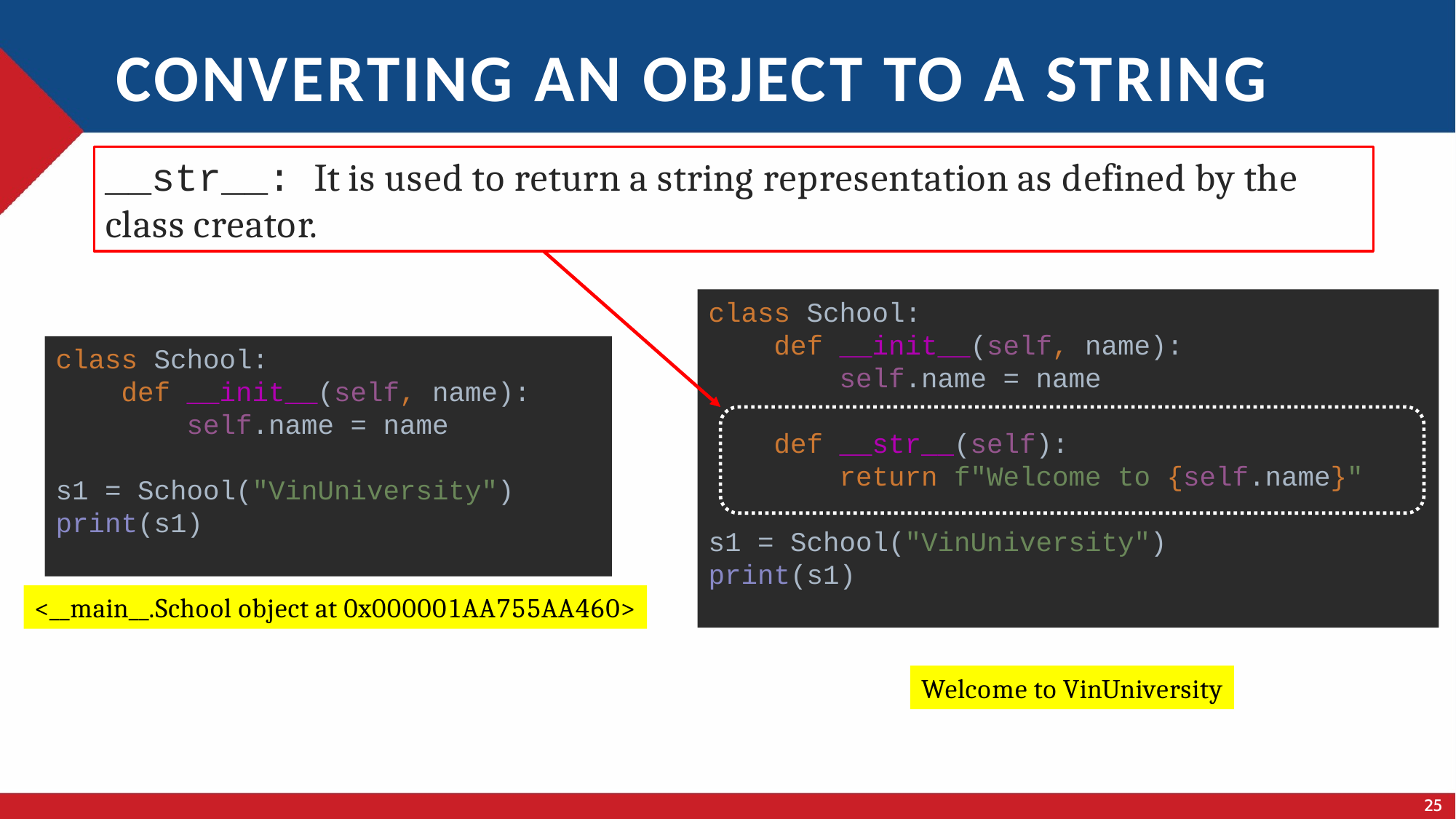

# Converting an object to a string
__str__: It is used to return a string representation as defined by the class creator.
class School:
    def __init__(self, name):
        self.name = name
    def __str__(self):
        return f"Welcome to {self.name}"

s1 = School("VinUniversity")
print(s1)

class School:
    def __init__(self, name):
        self.name = name

s1 = School("VinUniversity")
print(s1)

<__main__.School object at 0x000001AA755AA460>
Welcome to VinUniversity
25